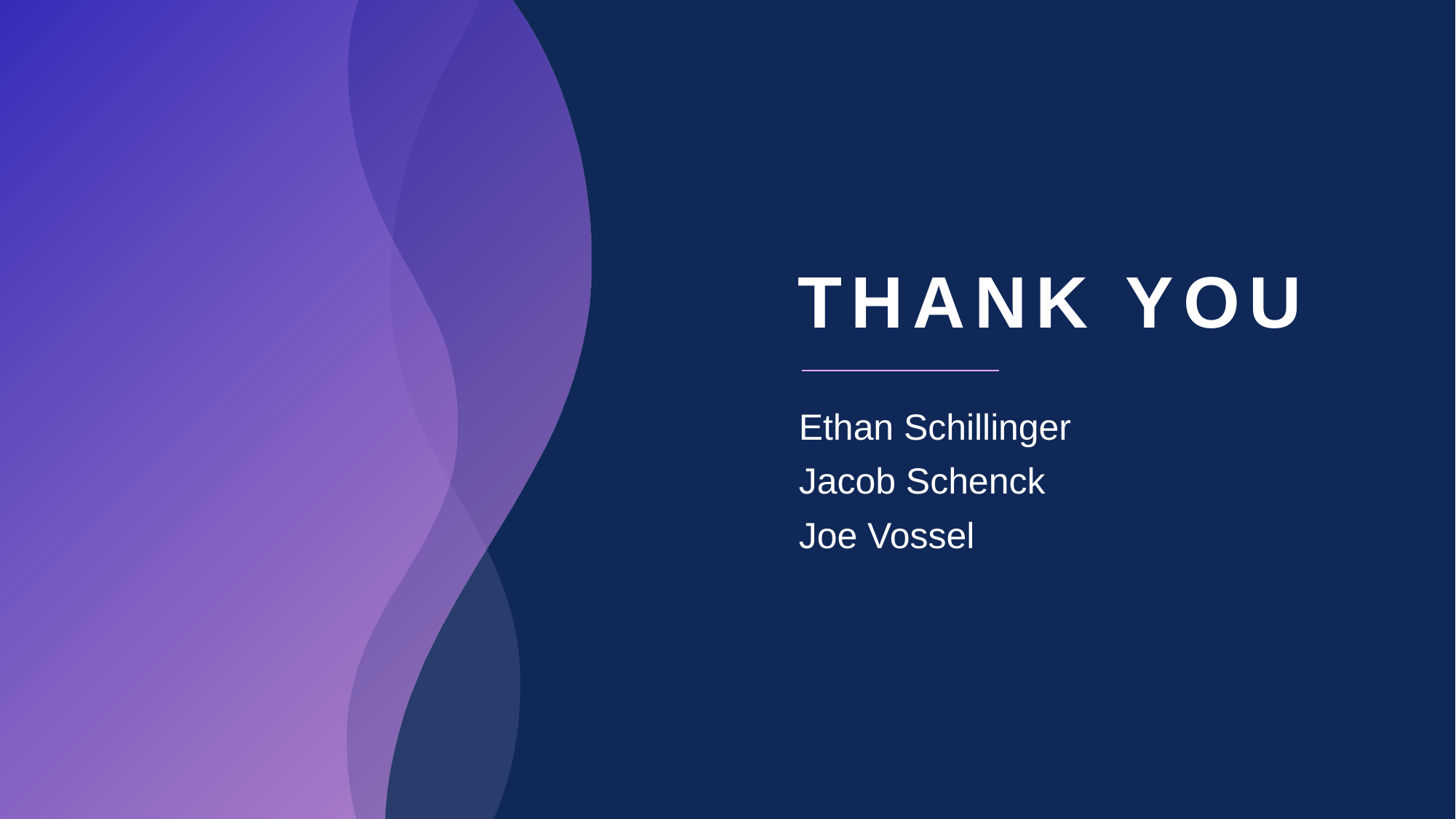

# THANK YOU
Ethan Schillinger
Jacob Schenck
Joe Vossel